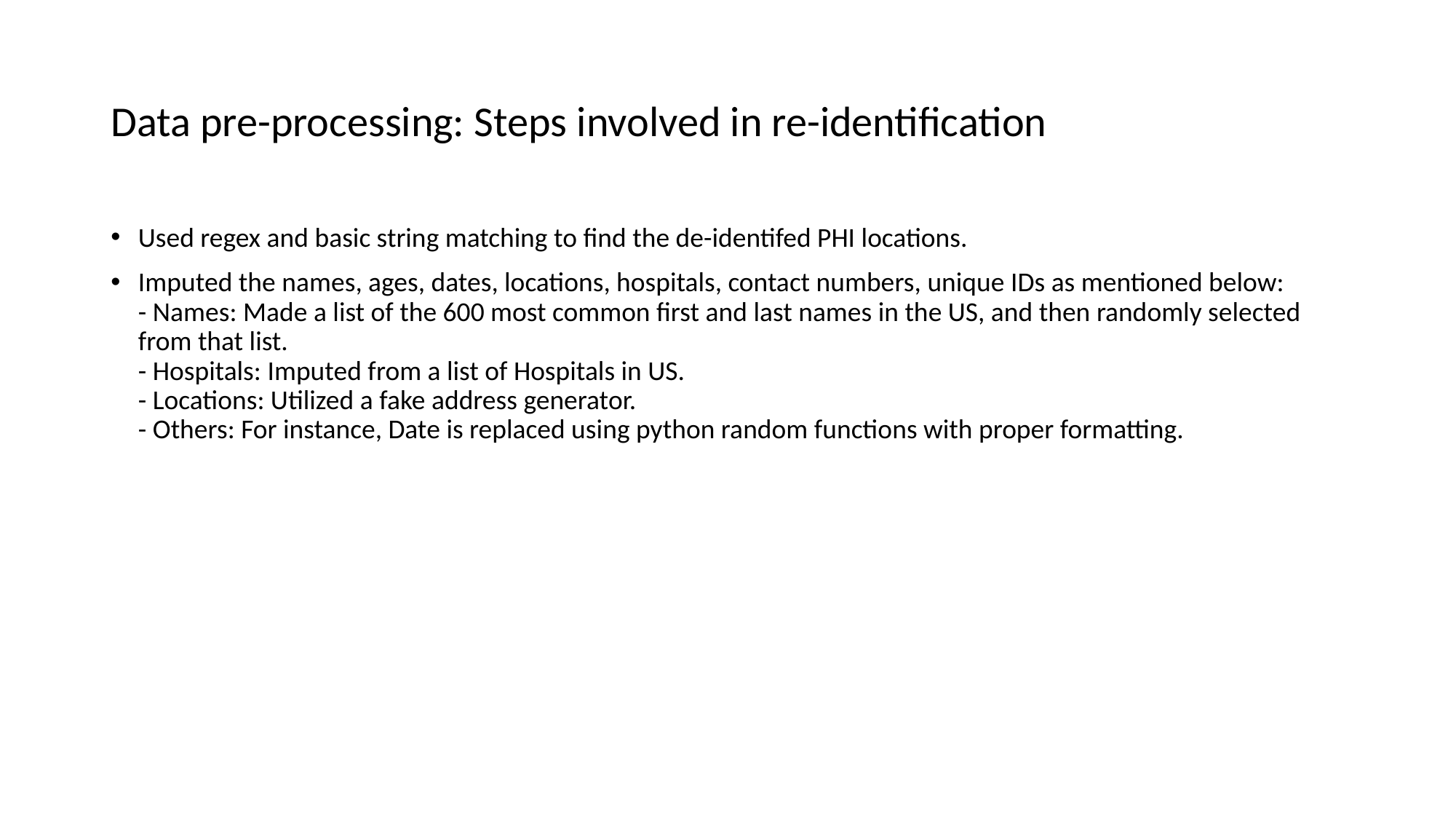

# Data pre-processing: Steps involved in re-identification
Used regex and basic string matching to find the de-identifed PHI locations.
Imputed the names, ages, dates, locations, hospitals, contact numbers, unique IDs as mentioned below:
- Names: Made a list of the 600 most common first and last names in the US, and then randomly selected from that list.
- Hospitals: Imputed from a list of Hospitals in US.
- Locations: Utilized a fake address generator.
- Others: For instance, Date is replaced using python random functions with proper formatting.